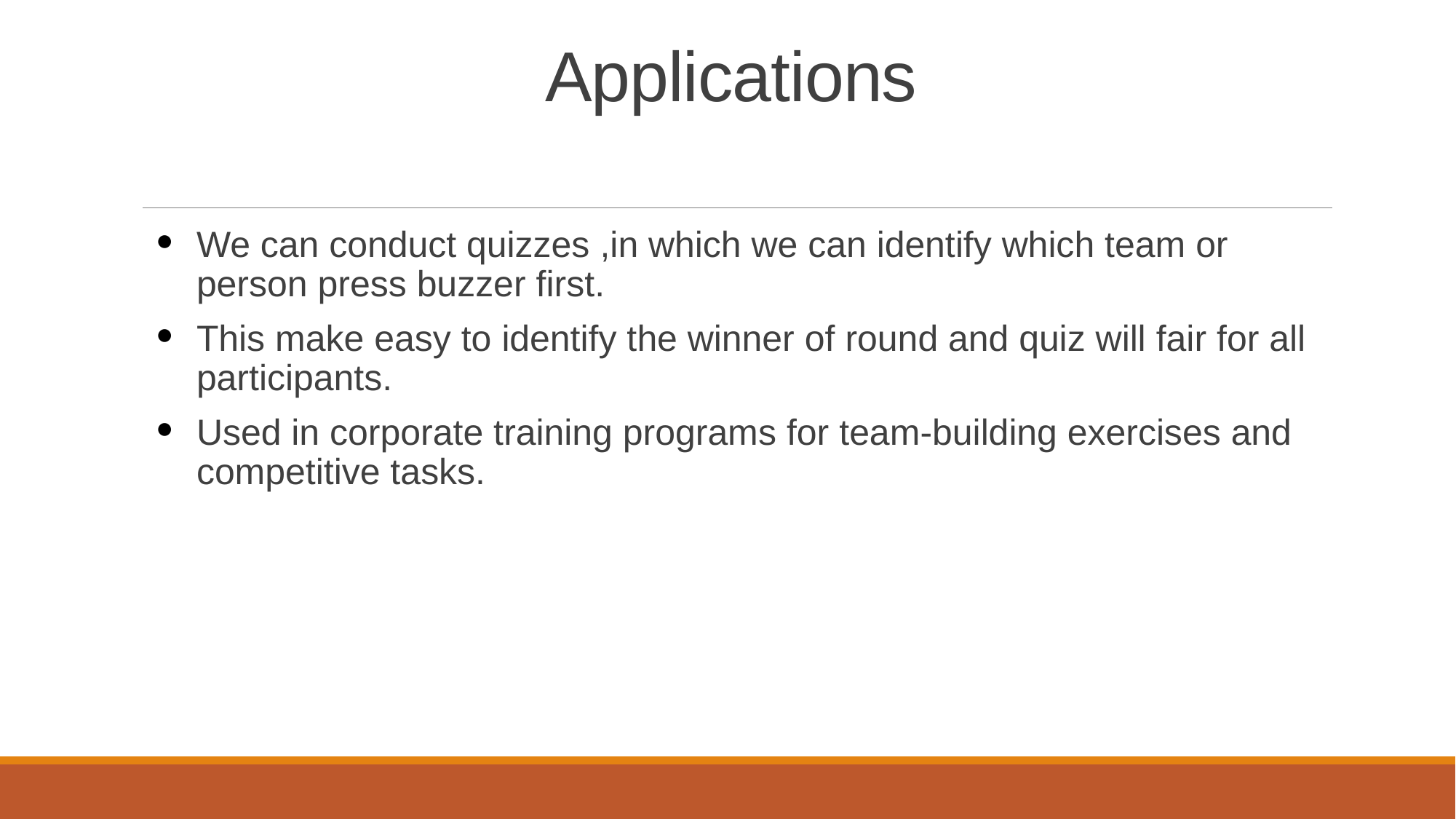

# Applications
We can conduct quizzes ,in which we can identify which team or person press buzzer first.
This make easy to identify the winner of round and quiz will fair for all participants.
Used in corporate training programs for team-building exercises and competitive tasks.